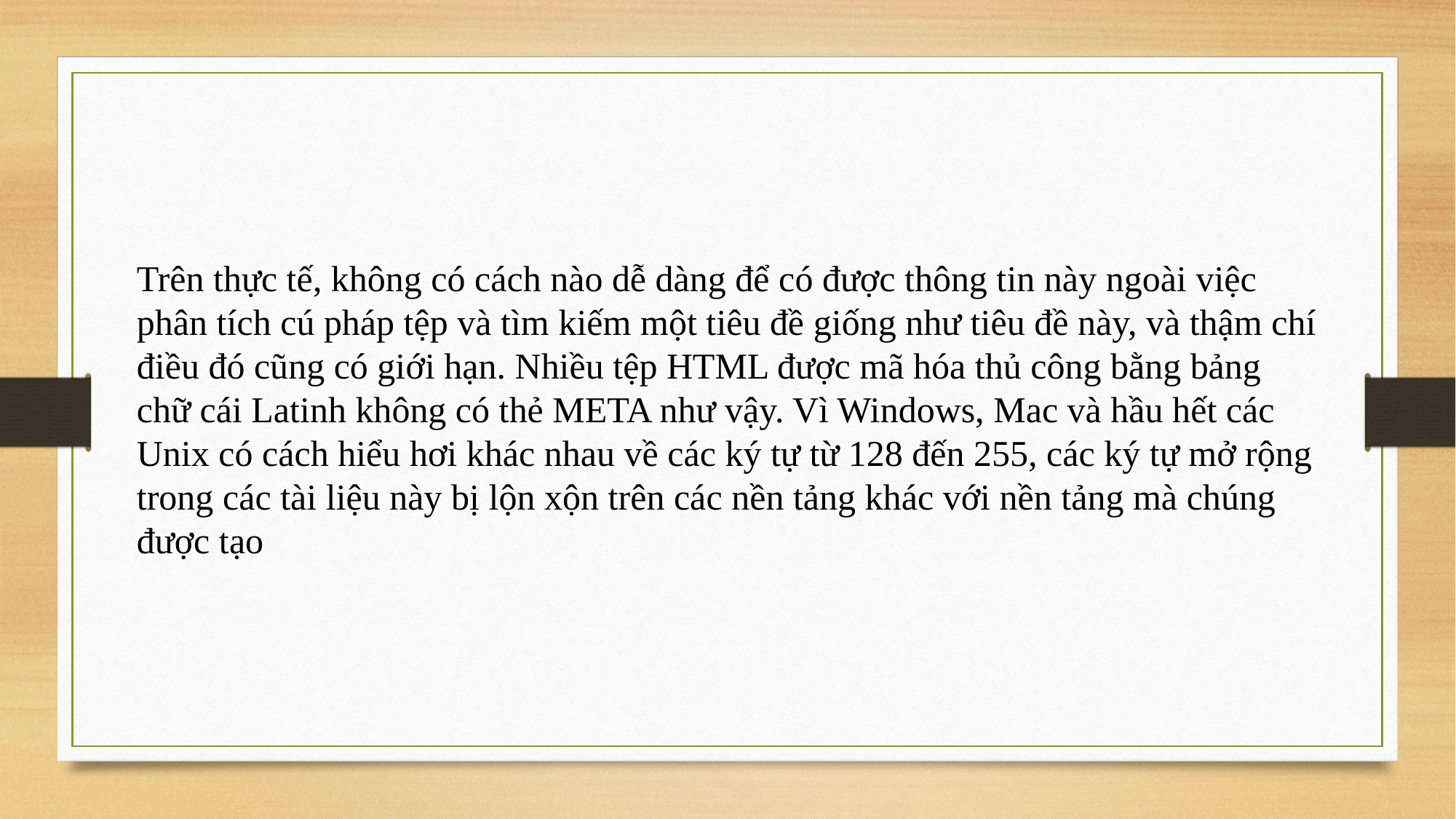

Trên thực tế, không có cách nào dễ dàng để có được thông tin này ngoài việc phân tích cú pháp tệp và tìm kiếm một tiêu đề giống như tiêu đề này, và thậm chí điều đó cũng có giới hạn. Nhiều tệp HTML được mã hóa thủ công bằng bảng chữ cái Latinh không có thẻ META như vậy. Vì Windows, Mac và hầu hết các Unix có cách hiểu hơi khác nhau về các ký tự từ 128 đến 255, các ký tự mở rộng trong các tài liệu này bị lộn xộn trên các nền tảng khác với nền tảng mà chúng được tạo